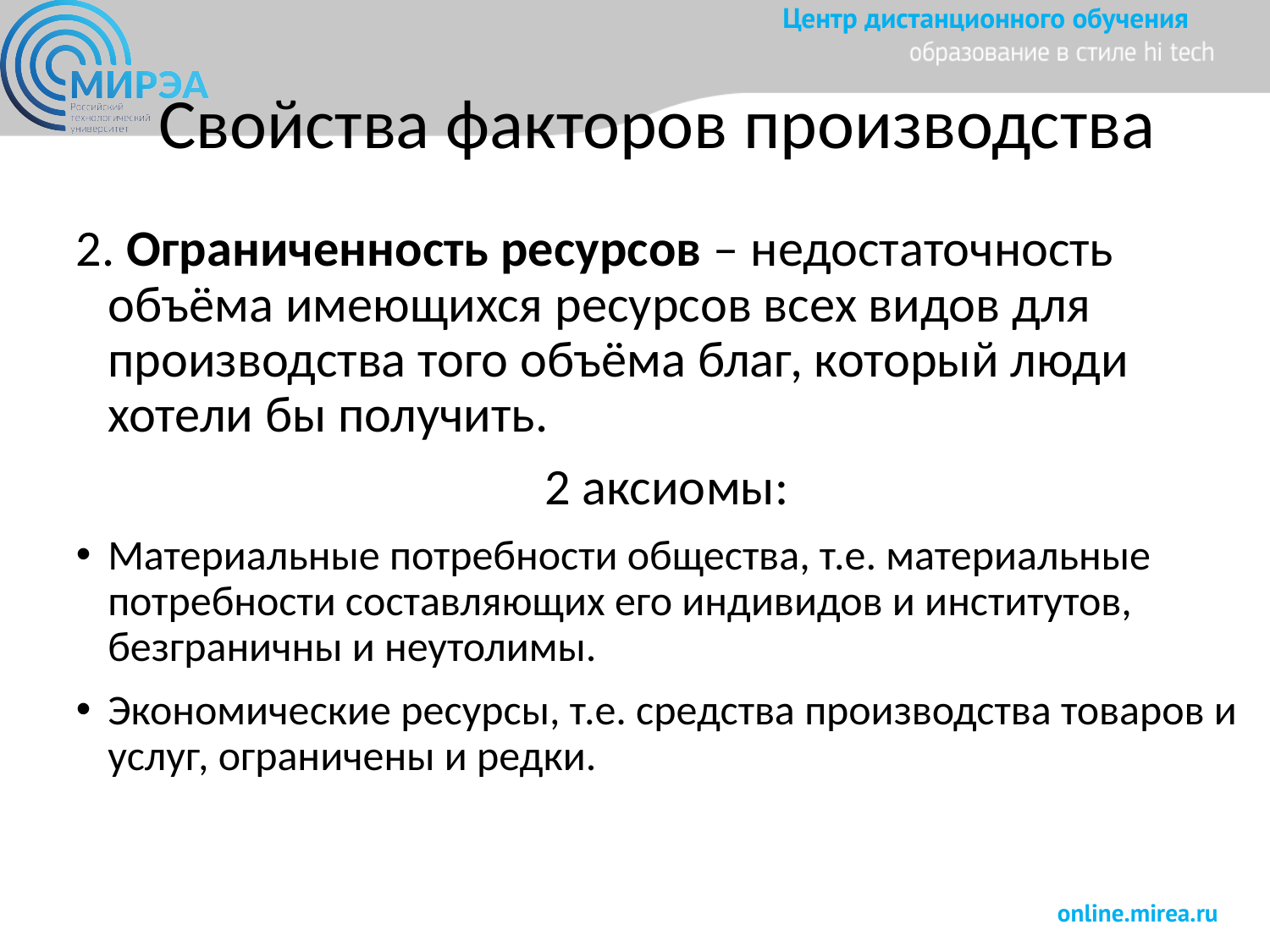

# Свойства факторов производства
2. Ограниченность ресурсов – недостаточность объёма имеющихся ресурсов всех видов для производства того объёма благ, который люди хотели бы получить.
2 аксиомы:
Материальные потребности общества, т.е. материальные потребности составляющих его индивидов и институтов, безграничны и неутолимы.
Экономические ресурсы, т.е. средства производства товаров и услуг, ограничены и редки.